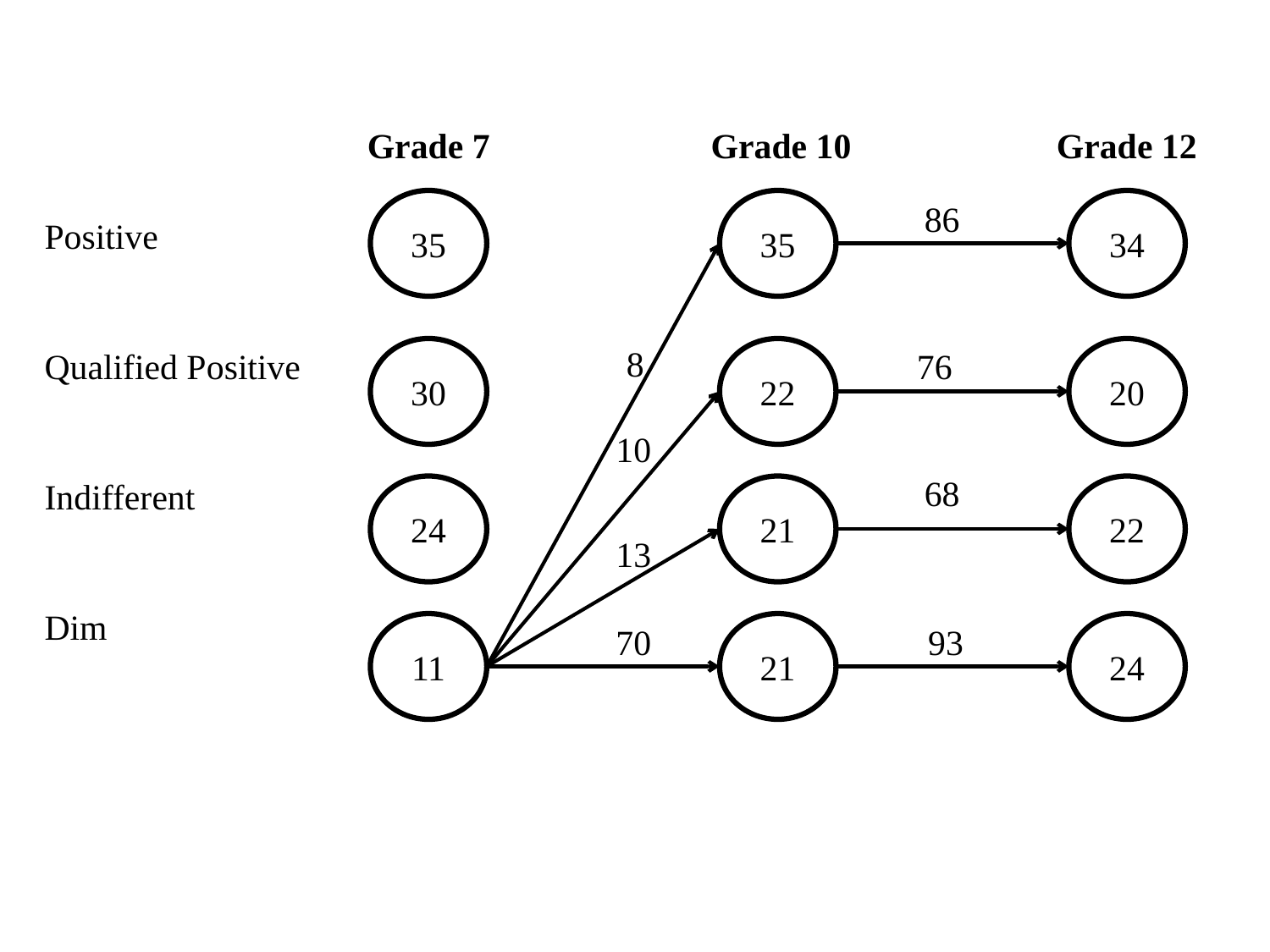

|  | Grade 7 |  | Grade 10 |  | Grade 12 |
| --- | --- | --- | --- | --- | --- |
| Positive |  |  |  |  |  |
| Qualified Positive |  |  |  |  |  |
| Indifferent |  |  |  |  |  |
| Dim |  |  |  |  |  |
35
35
86
34
8
30
22
76
20
10
68
24
21
22
13
11
70
21
93
24